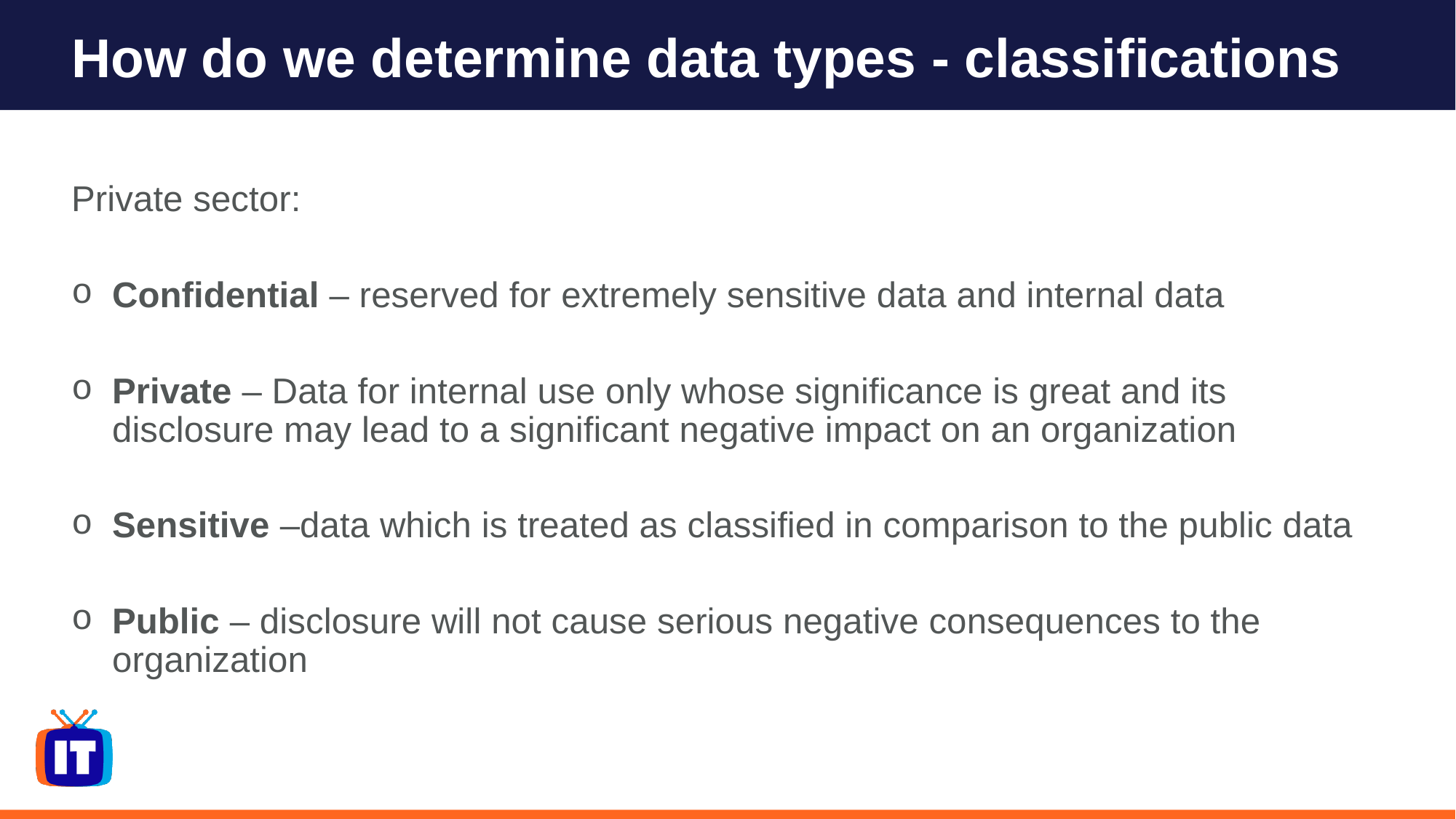

# How do we determine data types - classifications

Private sector:

Confidential – reserved for extremely sensitive data and internal data

Private – Data for internal use only whose significance is great and its disclosure may lead to a significant negative impact on an organization

Sensitive –data which is treated as classified in comparison to the public data

Public – disclosure will not cause serious negative consequences to the organization